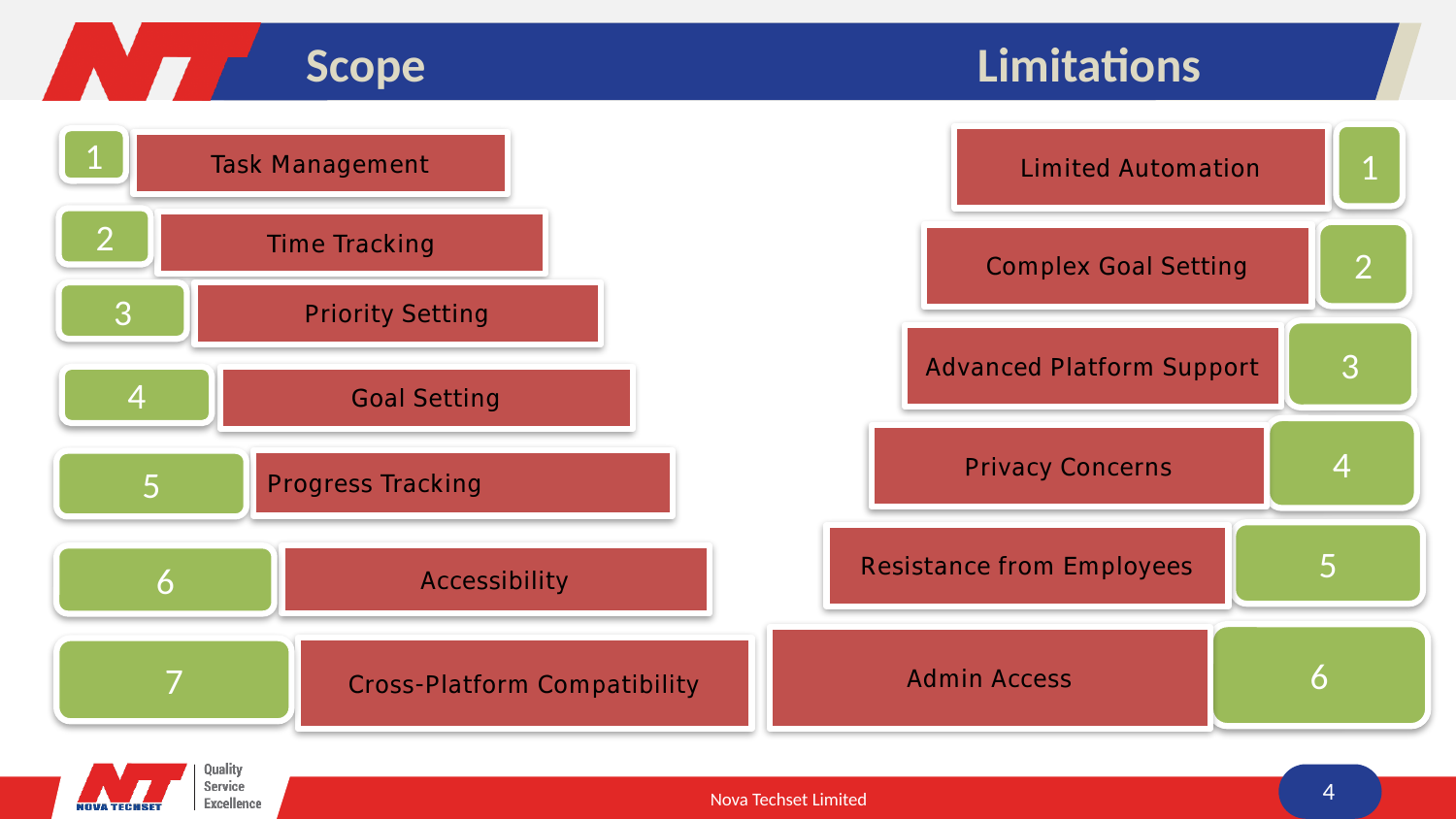

Scope
Limitations
1
Limited Automation
1
Task Management
2
Time Tracking
2
Complex Goal Setting
Priority Setting
3
3
Advanced Platform Support
4
Goal Setting
4
Privacy Concerns
Progress Tracking
5
5
Resistance from Employees
Accessibility
6
6
Admin Access
Cross-Platform Compatibility
7
4